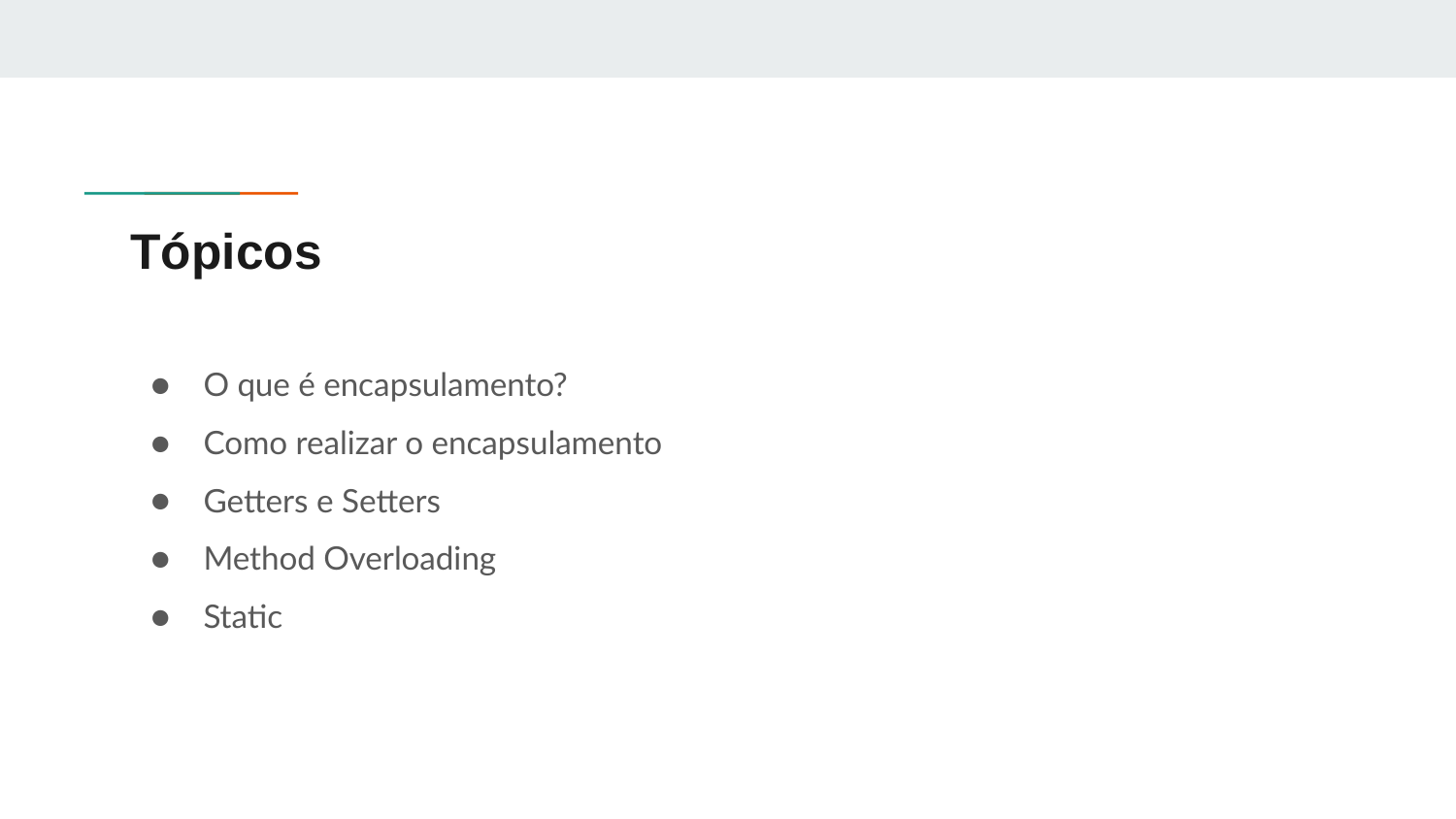

# Tópicos
O que é encapsulamento?
Como realizar o encapsulamento
Getters e Setters
Method Overloading
Static